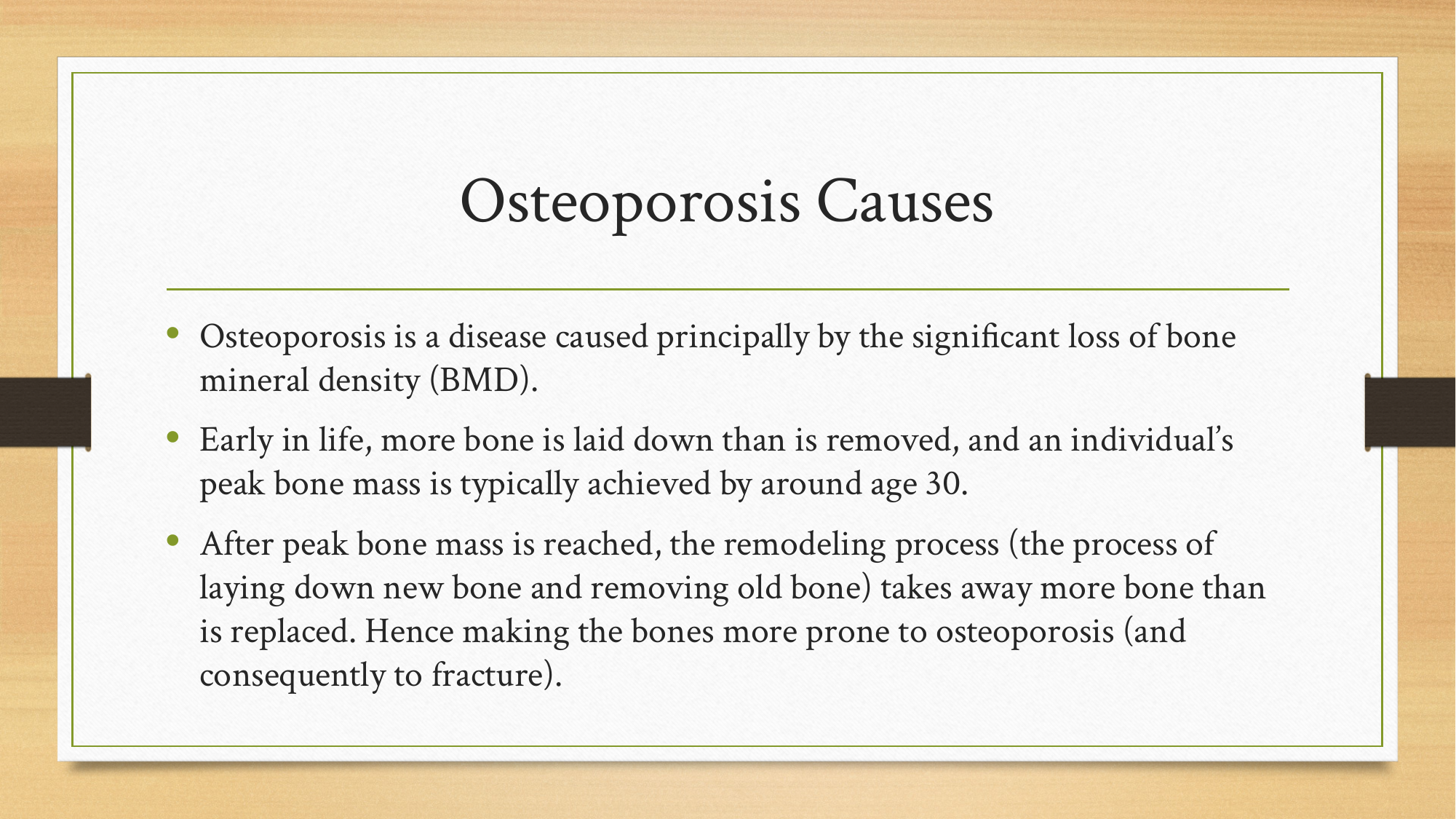

# Osteoporosis Causes
Osteoporosis is a disease caused principally by the significant loss of bone mineral density (BMD).
Early in life, more bone is laid down than is removed, and an individual’s peak bone mass is typically achieved by around age 30.
After peak bone mass is reached, the remodeling process (the process of laying down new bone and removing old bone) takes away more bone than is replaced. Hence making the bones more prone to osteoporosis (and consequently to fracture).